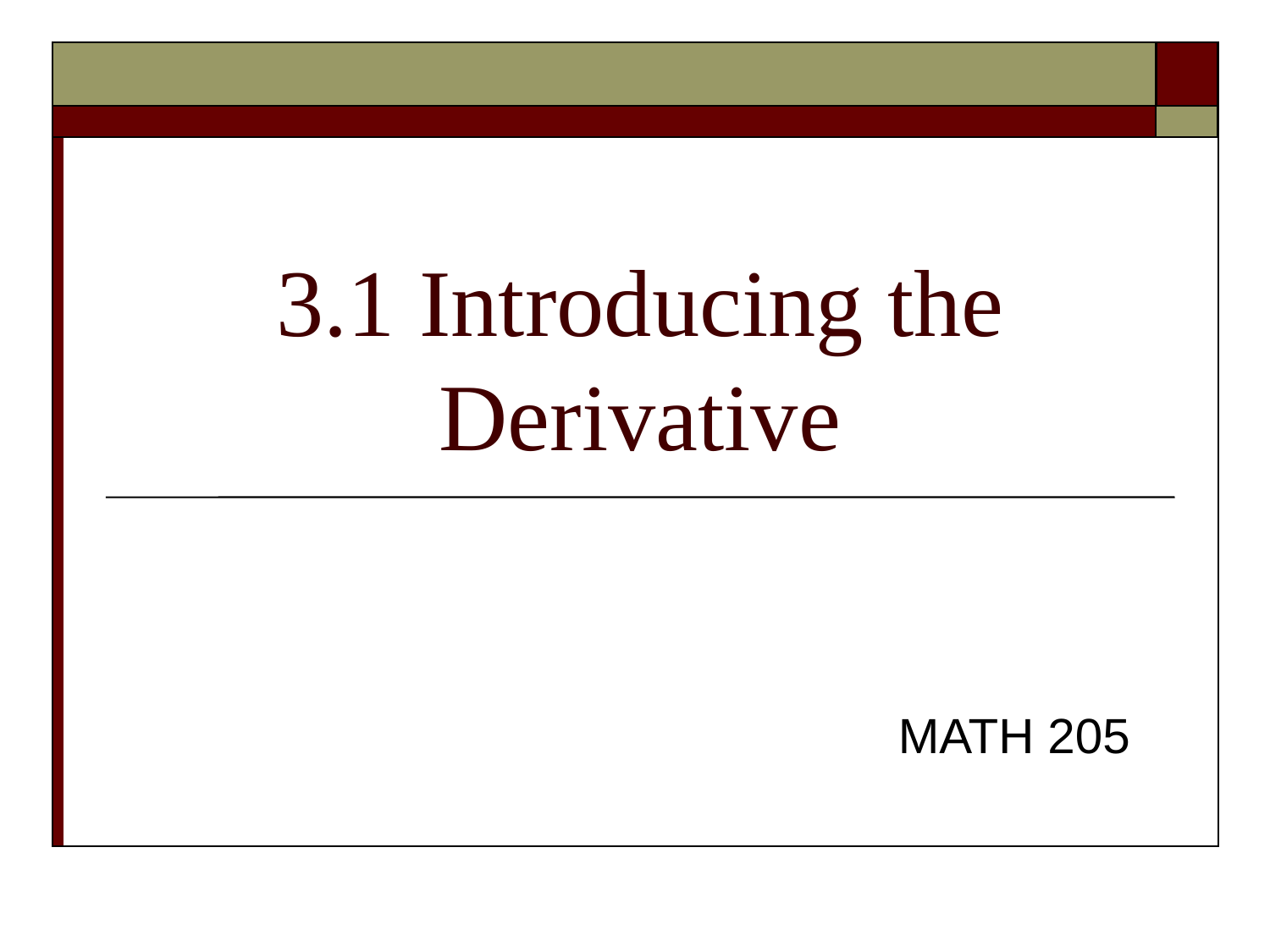

# 3.1 Introducing the Derivative
MATH 205